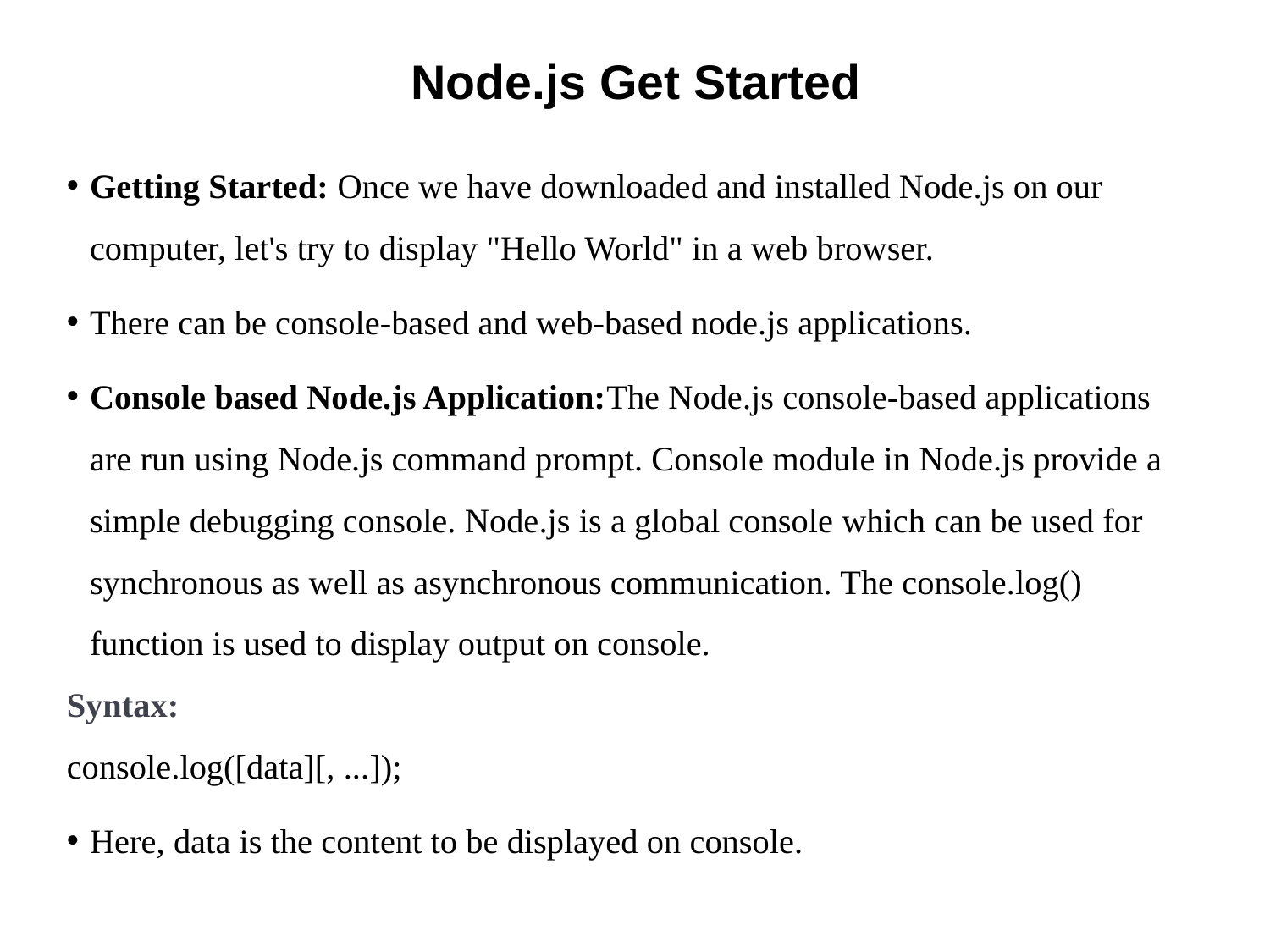

# Node.js Get Started
Getting Started: Once we have downloaded and installed Node.js on our computer, let's try to display "Hello World" in a web browser.
There can be console-based and web-based node.js applications.
Console based Node.js Application:The Node.js console-based applications are run using Node.js command prompt. Console module in Node.js provide a simple debugging console. Node.js is a global console which can be used for synchronous as well as asynchronous communication. The console.log() function is used to display output on console.
Syntax:
console.log([data][, ...]);
Here, data is the content to be displayed on console.